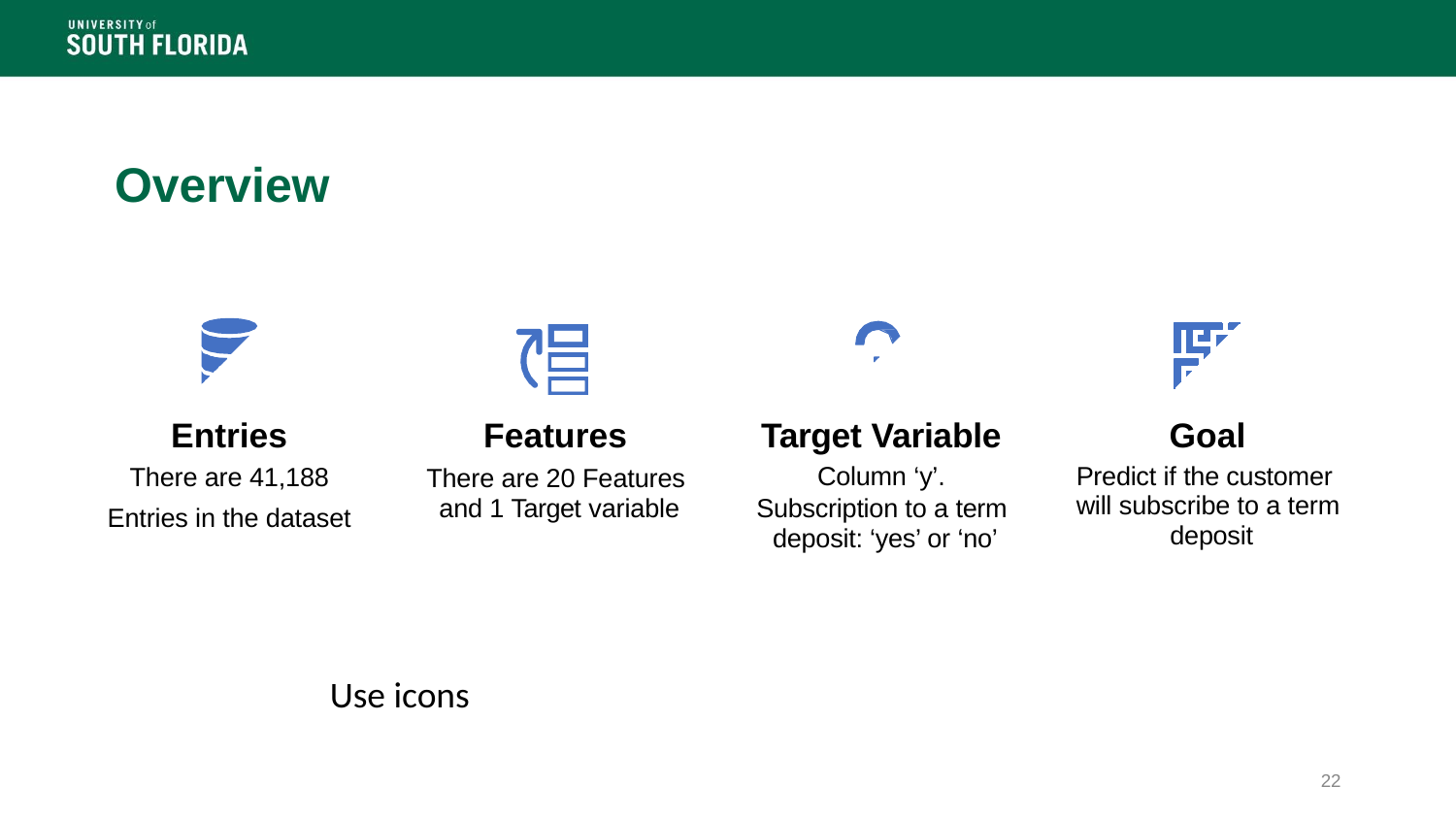

# Overview

Entries
There are 41,188
Entries in the dataset
Features
There are 20 Features  and 1 Target variable
Target Variable
Column ‘y’.
Subscription to a term  deposit: ‘yes’ or ‘no’
Goal
Predict if the customer  will subscribe to a term  deposit
Use icons
22